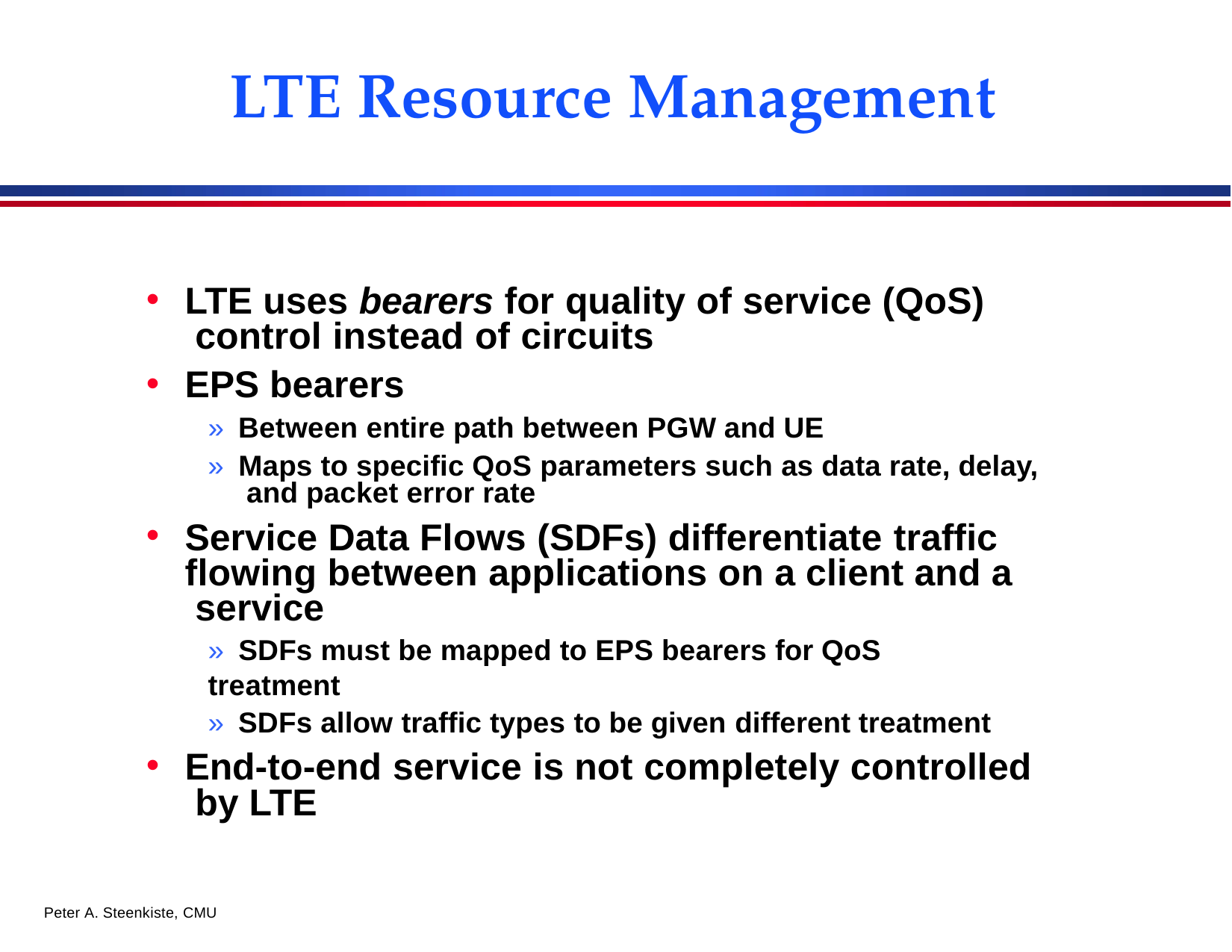

# LTE Resource Management
LTE uses bearers for quality of service (QoS)  control instead of circuits
EPS bearers
» Between entire path between PGW and UE
» Maps to specific QoS parameters such as data rate, delay,  and packet error rate
Service Data Flows (SDFs) differentiate traffic  flowing between applications on a client and a  service
» SDFs must be mapped to EPS bearers for QoS treatment
» SDFs allow traffic types to be given different treatment
End-to-end service is not completely controlled  by LTE
Peter A. Steenkiste, CMU